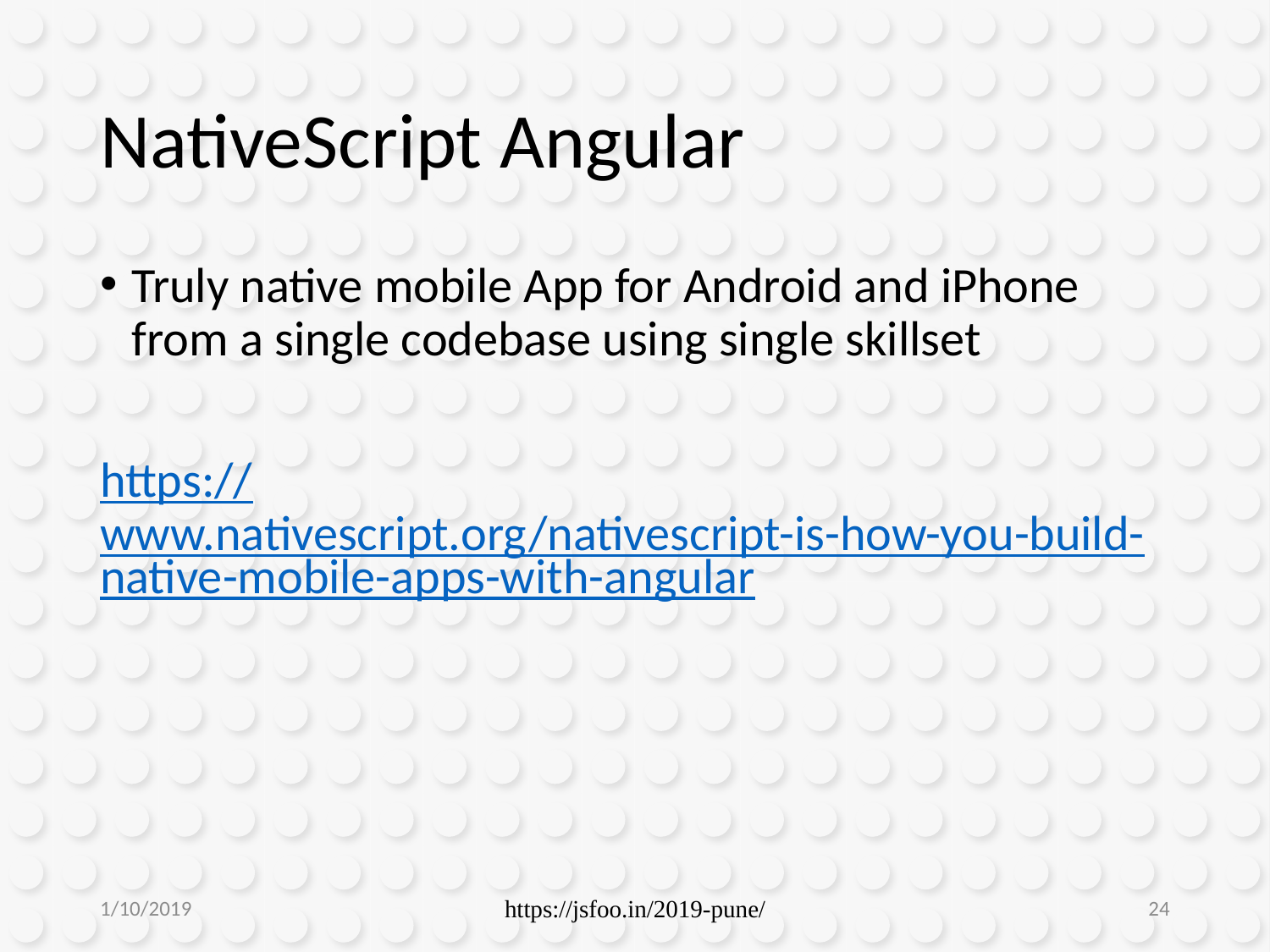

# NativeScript Angular
Truly native mobile App for Android and iPhone from a single codebase using single skillset

https://www.nativescript.org/nativescript-is-how-you-build-native-mobile-apps-with-angular

1/10/2019
https://jsfoo.in/2019-pune/
24